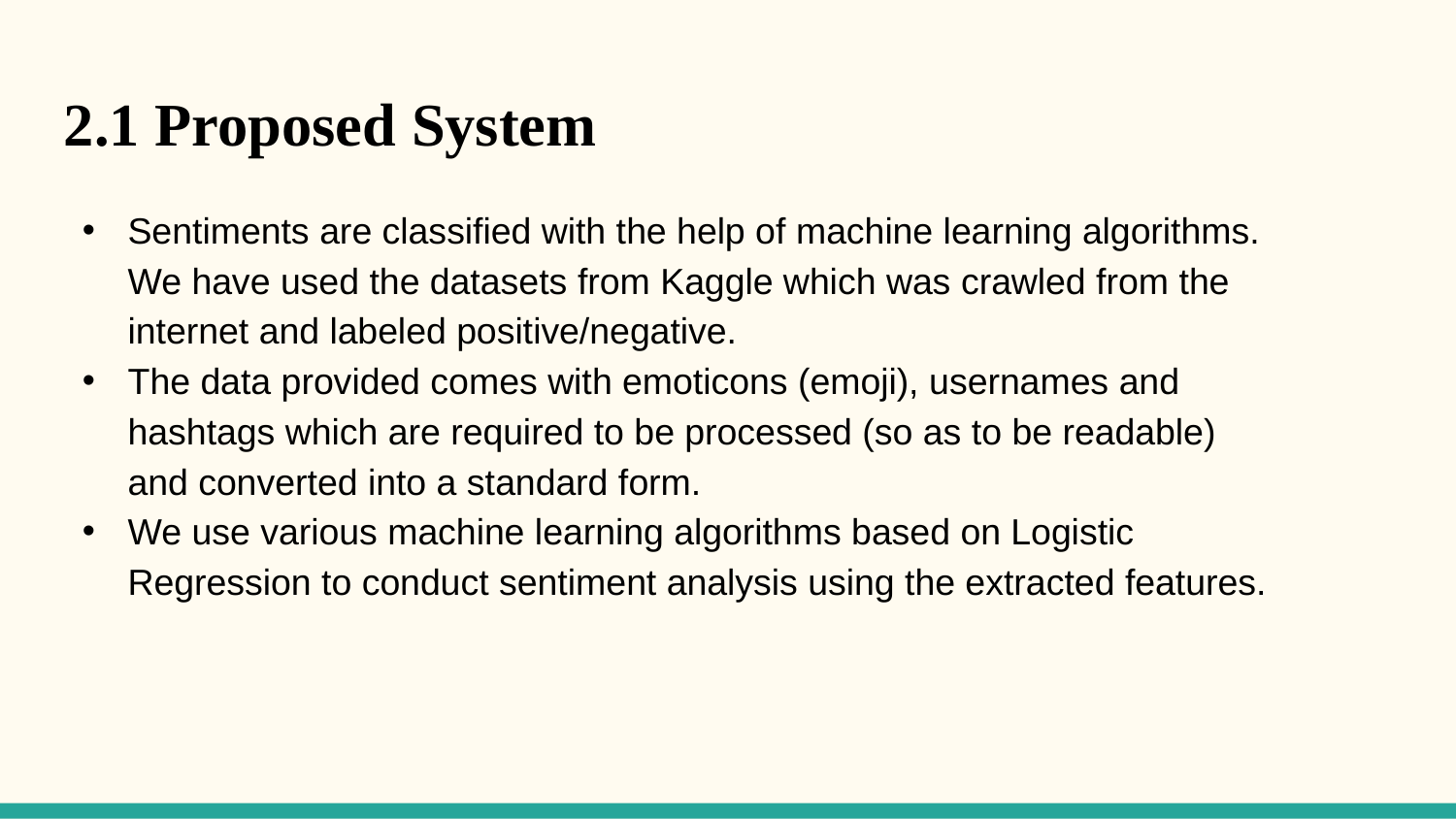

2.1 Proposed System
Sentiments are classified with the help of machine learning algorithms. We have used the datasets from Kaggle which was crawled from the internet and labeled positive/negative.
The data provided comes with emoticons (emoji), usernames and hashtags which are required to be processed (so as to be readable) and converted into a standard form.
We use various machine learning algorithms based on Logistic Regression to conduct sentiment analysis using the extracted features.